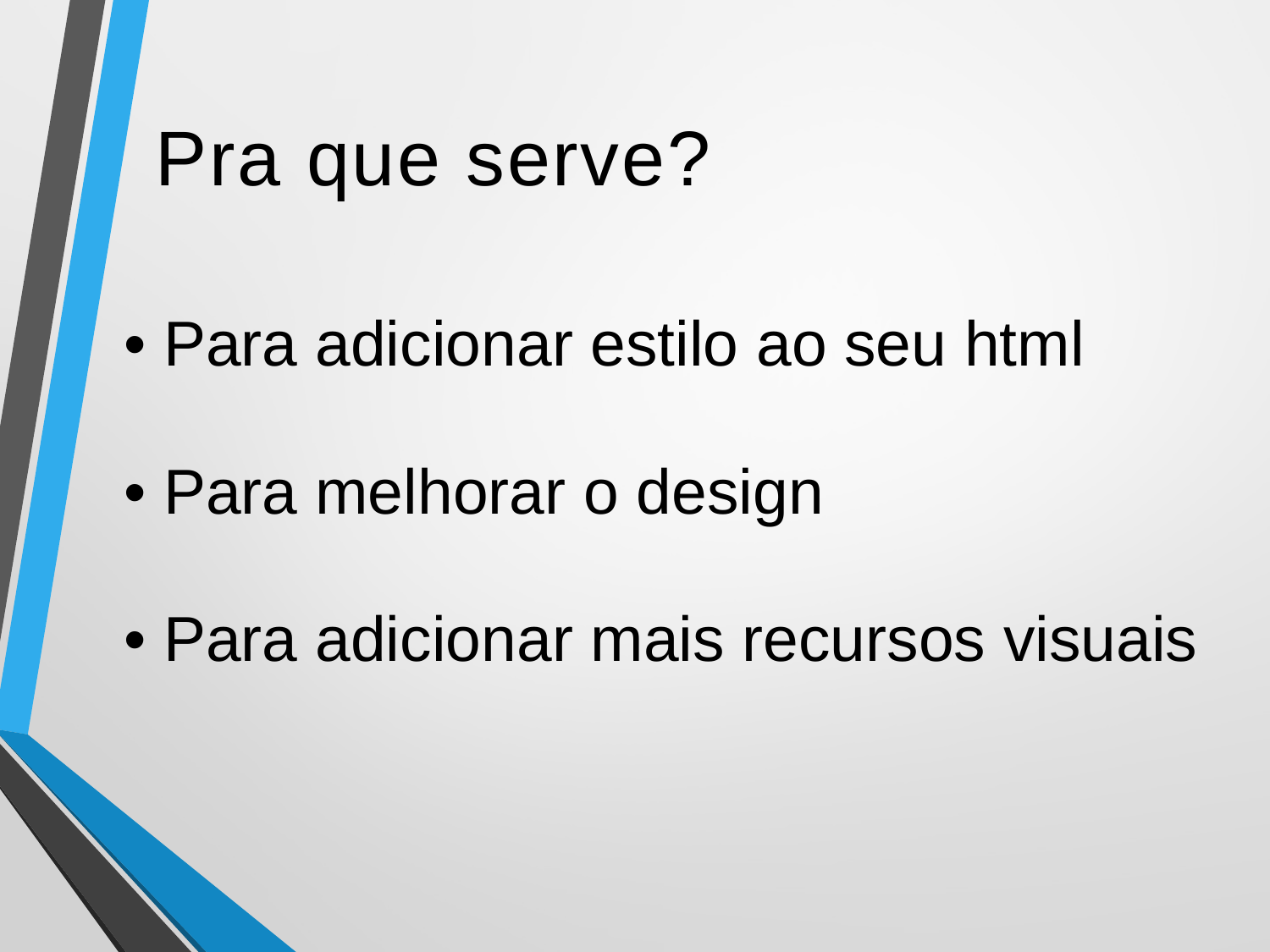

Pra que serve?

• Para adicionar estilo ao seu html

• Para melhorar o design

• Para adicionar mais recursos visuais